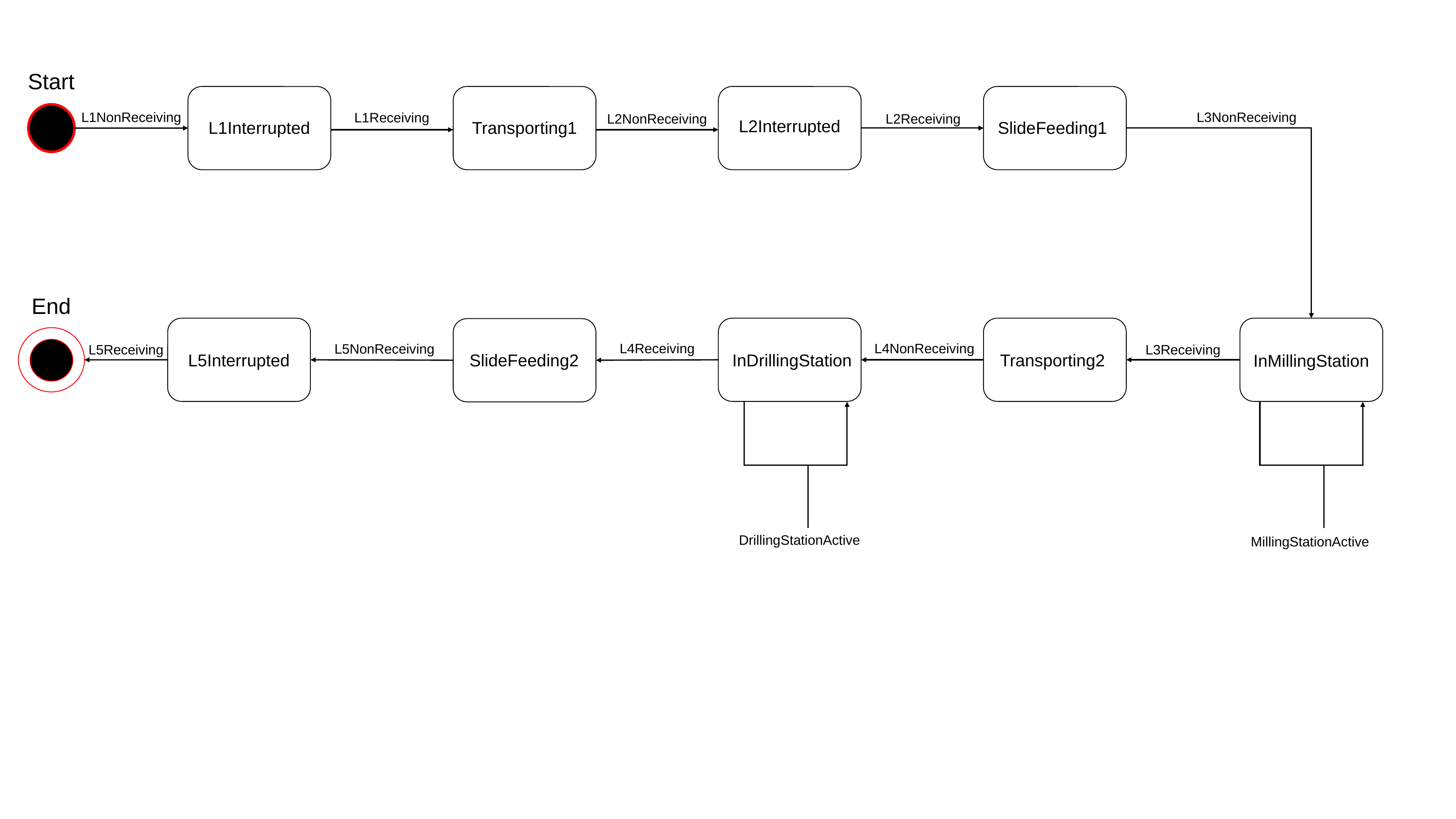

Start

L1NonReceiving
L3NonReceiving
L1Receiving
L2NonReceiving
L2Receiving
L2Interrupted
L1Interrupted
Transporting1
SlideFeeding1
End

L4Receiving
L4NonReceiving
L5NonReceiving
L5Receiving
L3Receiving

L5Interrupted
SlideFeeding2
InDrillingStation
Transporting2
InMillingStation
DrillingStationActive
MillingStationActive